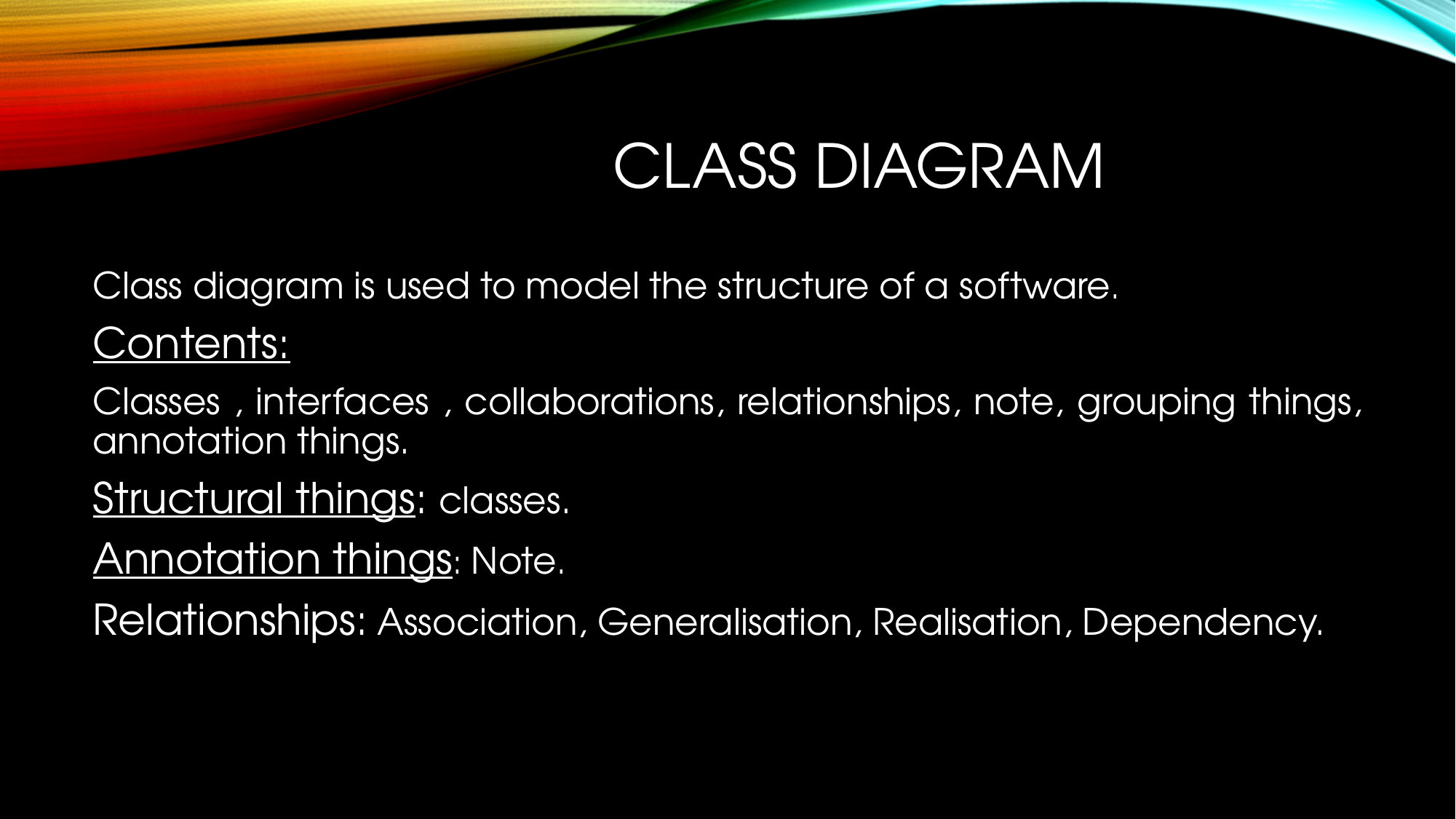

# Class diagram
Class diagram is used to model the structure of a software.
Contents:
Classes , interfaces , collaborations, relationships, note, grouping things, annotation things.
Structural things: classes.
Annotation things: Note.
Relationships: Association, Generalisation, Realisation, Dependency.